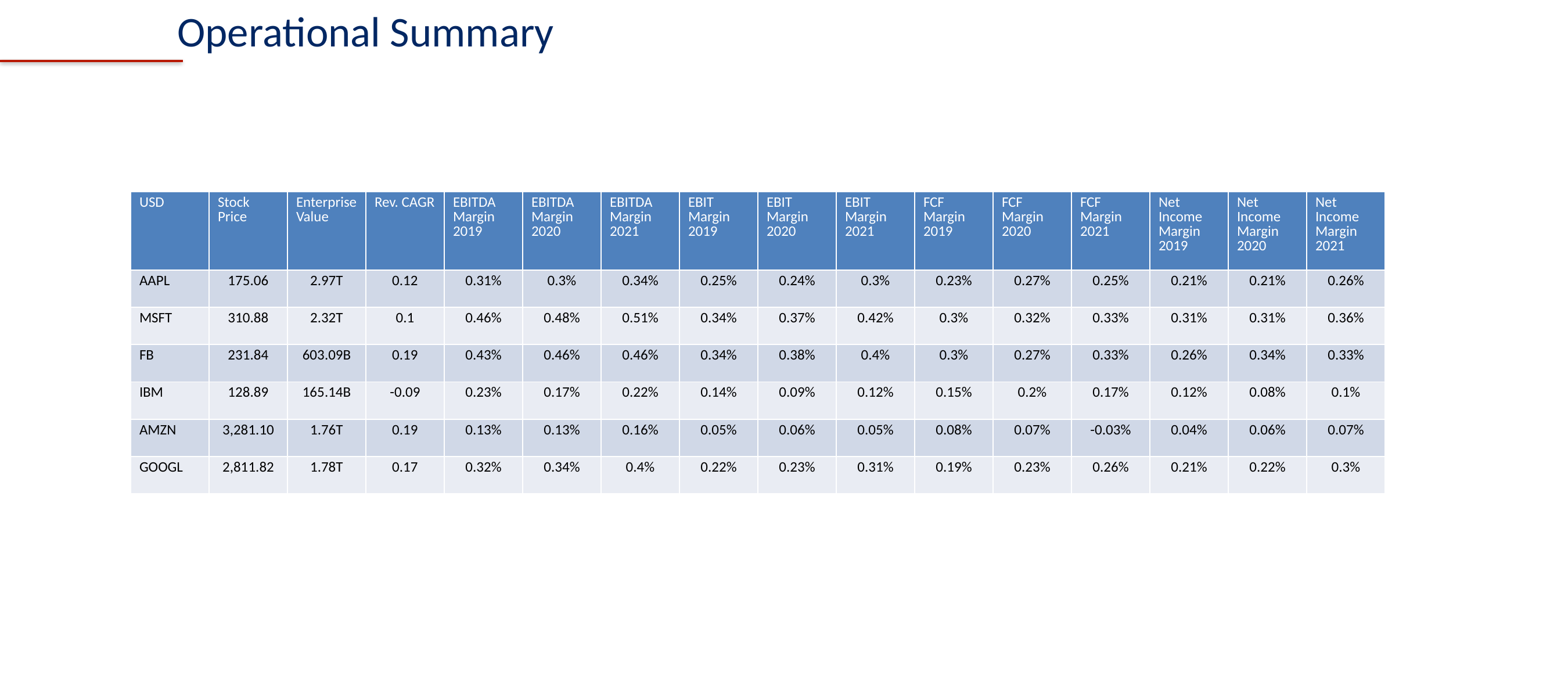

Operational Summary
| USD | Stock Price | Enterprise Value | Rev. CAGR | EBITDA Margin 2019 | EBITDA Margin 2020 | EBITDA Margin 2021 | EBIT Margin 2019 | EBIT Margin 2020 | EBIT Margin 2021 | FCF Margin 2019 | FCF Margin 2020 | FCF Margin 2021 | Net Income Margin 2019 | Net Income Margin 2020 | Net Income Margin 2021 |
| --- | --- | --- | --- | --- | --- | --- | --- | --- | --- | --- | --- | --- | --- | --- | --- |
| AAPL | 175.06 | 2.97T | 0.12 | 0.31% | 0.3% | 0.34% | 0.25% | 0.24% | 0.3% | 0.23% | 0.27% | 0.25% | 0.21% | 0.21% | 0.26% |
| MSFT | 310.88 | 2.32T | 0.1 | 0.46% | 0.48% | 0.51% | 0.34% | 0.37% | 0.42% | 0.3% | 0.32% | 0.33% | 0.31% | 0.31% | 0.36% |
| FB | 231.84 | 603.09B | 0.19 | 0.43% | 0.46% | 0.46% | 0.34% | 0.38% | 0.4% | 0.3% | 0.27% | 0.33% | 0.26% | 0.34% | 0.33% |
| IBM | 128.89 | 165.14B | -0.09 | 0.23% | 0.17% | 0.22% | 0.14% | 0.09% | 0.12% | 0.15% | 0.2% | 0.17% | 0.12% | 0.08% | 0.1% |
| AMZN | 3,281.10 | 1.76T | 0.19 | 0.13% | 0.13% | 0.16% | 0.05% | 0.06% | 0.05% | 0.08% | 0.07% | -0.03% | 0.04% | 0.06% | 0.07% |
| GOOGL | 2,811.82 | 1.78T | 0.17 | 0.32% | 0.34% | 0.4% | 0.22% | 0.23% | 0.31% | 0.19% | 0.23% | 0.26% | 0.21% | 0.22% | 0.3% |